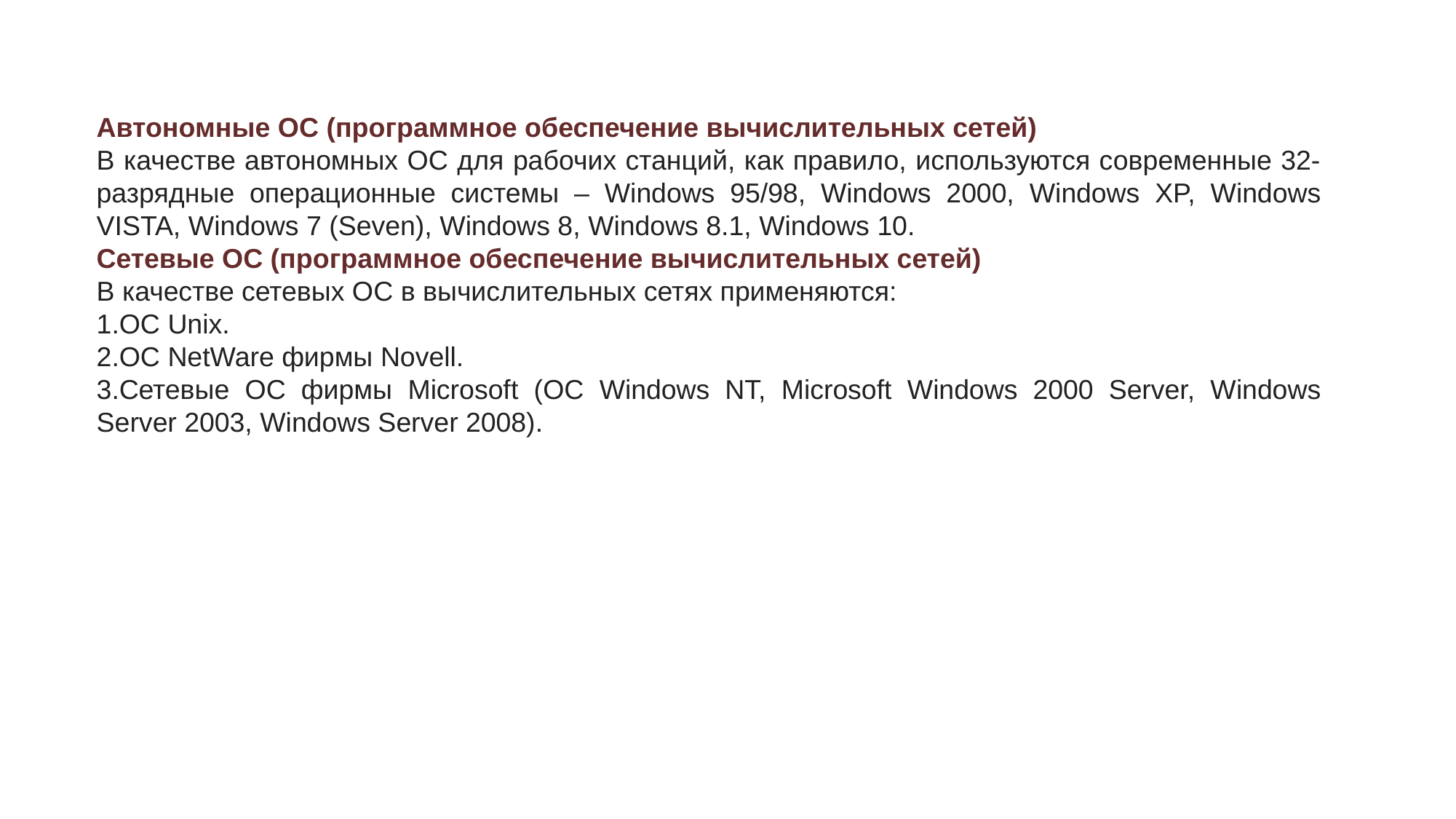

#
Автономные ОС (программное обеспечение вычислительных сетей)
В качестве автономных ОС для рабочих станций, как правило, используются современные 32-разрядные операционные системы – Windows 95/98, Windows 2000, Windows XP, Windows VISTA, Windows 7 (Seven), Windows 8, Windows 8.1, Windows 10.
Сетевые ОС (программное обеспечение вычислительных сетей)
В качестве сетевых ОС в вычислительных сетях применяются:
ОС Unix.
ОС NetWare фирмы Novell.
Сетевые ОС фирмы Microsoft (ОС Windows NT, Microsoft Windows 2000 Server, Windows Server 2003, Windows Server 2008).